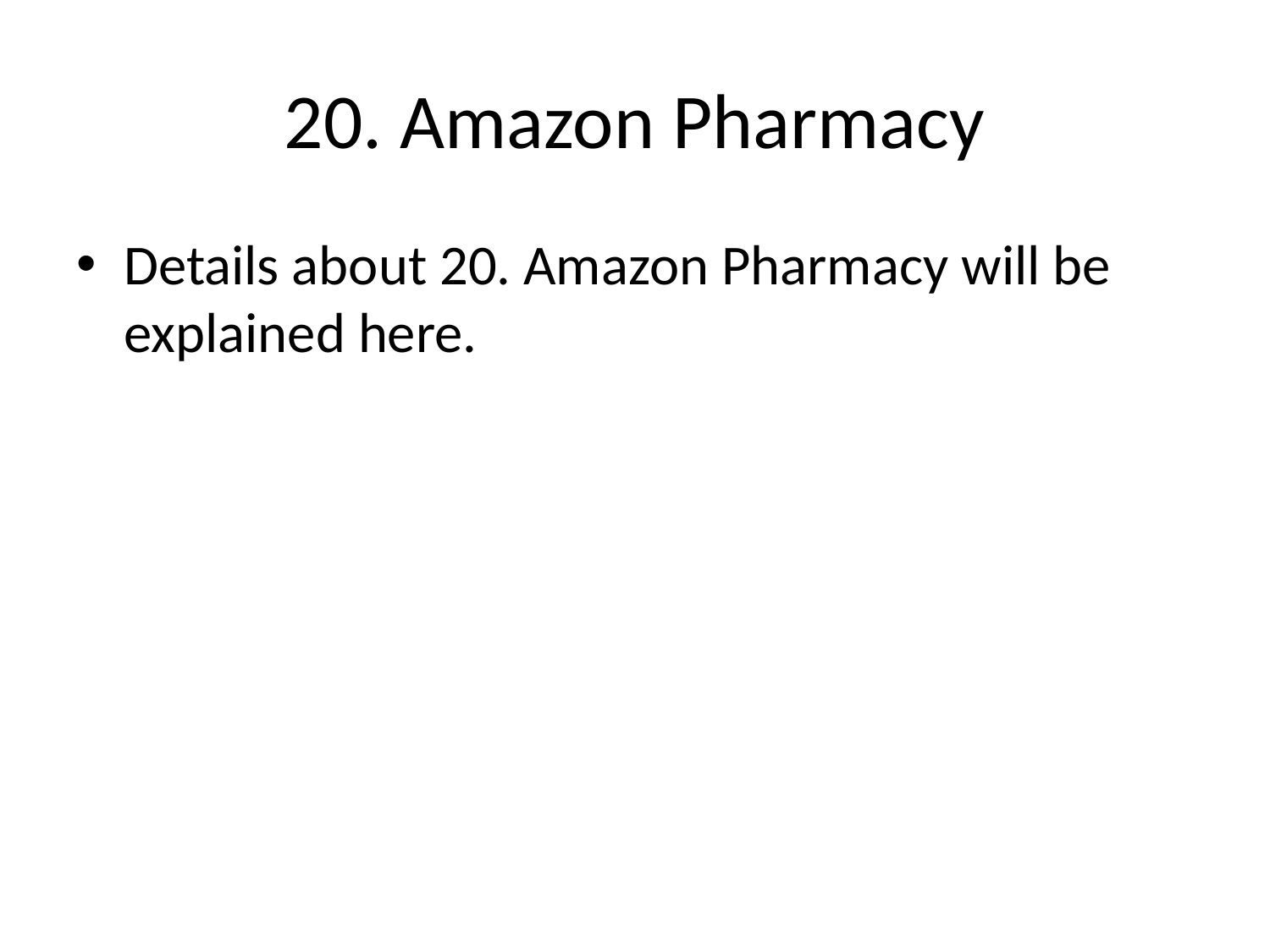

# 20. Amazon Pharmacy
Details about 20. Amazon Pharmacy will be explained here.